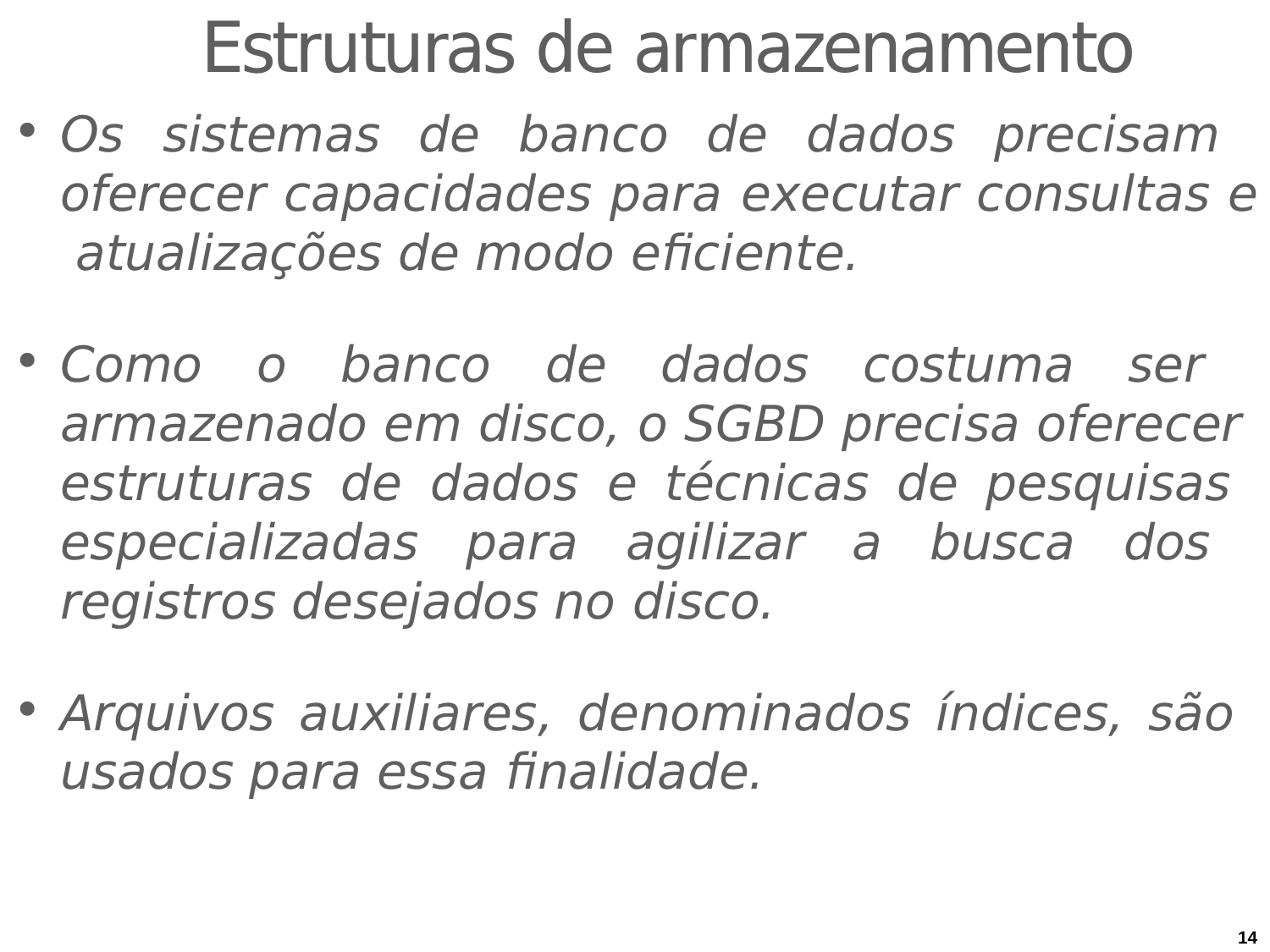

# Estruturas de armazenamento
Os sistemas de banco de dados precisam  oferecer capacidades para executar consultas e  atualizações de modo eficiente.
Como o banco de dados costuma ser  armazenado em disco, o SGBD precisa oferecer  estruturas de dados e técnicas de pesquisas  especializadas para agilizar a busca dos  registros desejados no disco.
Arquivos auxiliares, denominados índices, são  usados para essa finalidade.
14